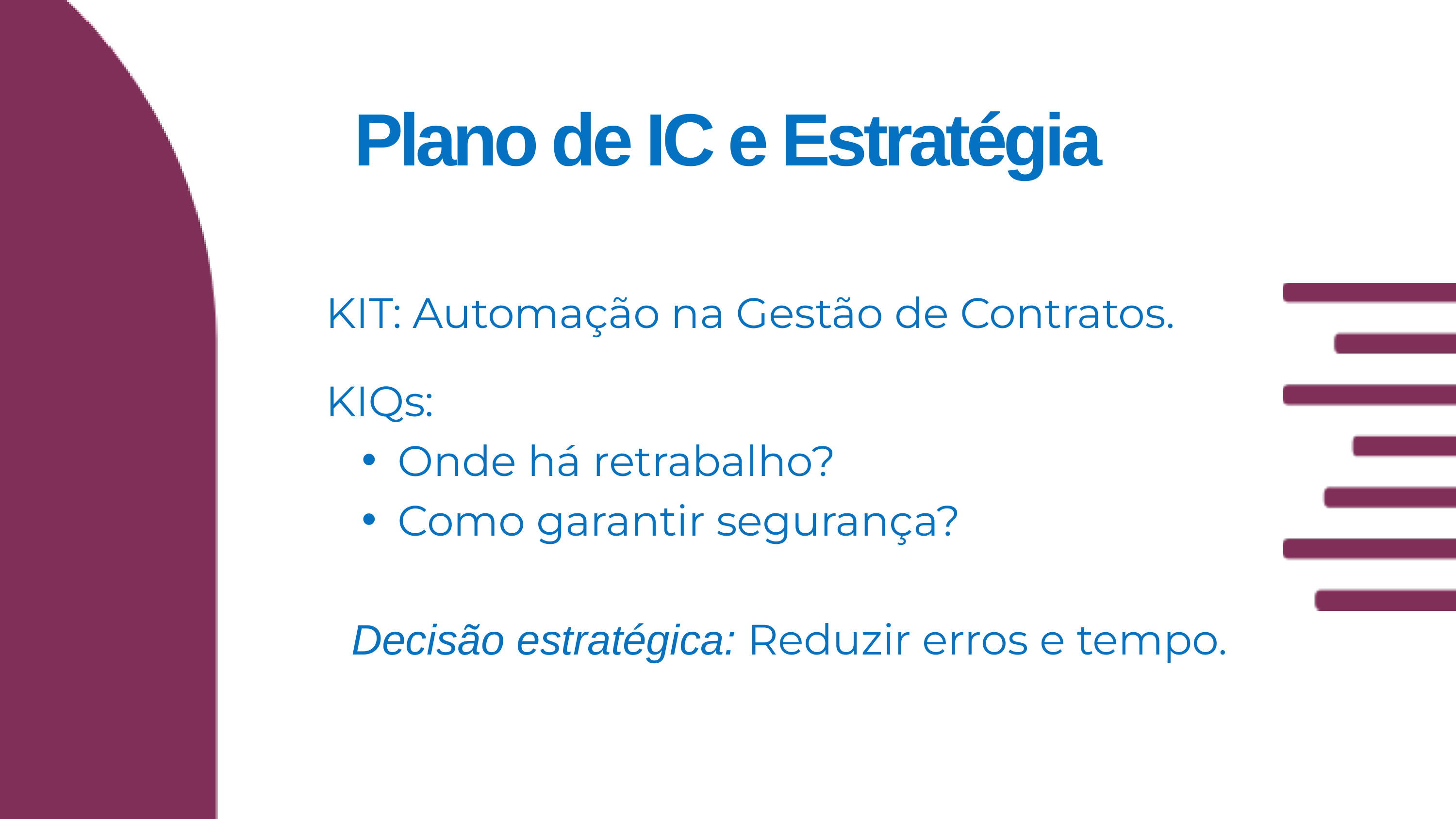

Plano de IC e Estratégia
KIT: Automação na Gestão de Contratos.

KIQs:
Onde há retrabalho?
Como garantir segurança?

Decisão estratégica: Reduzir erros e tempo.